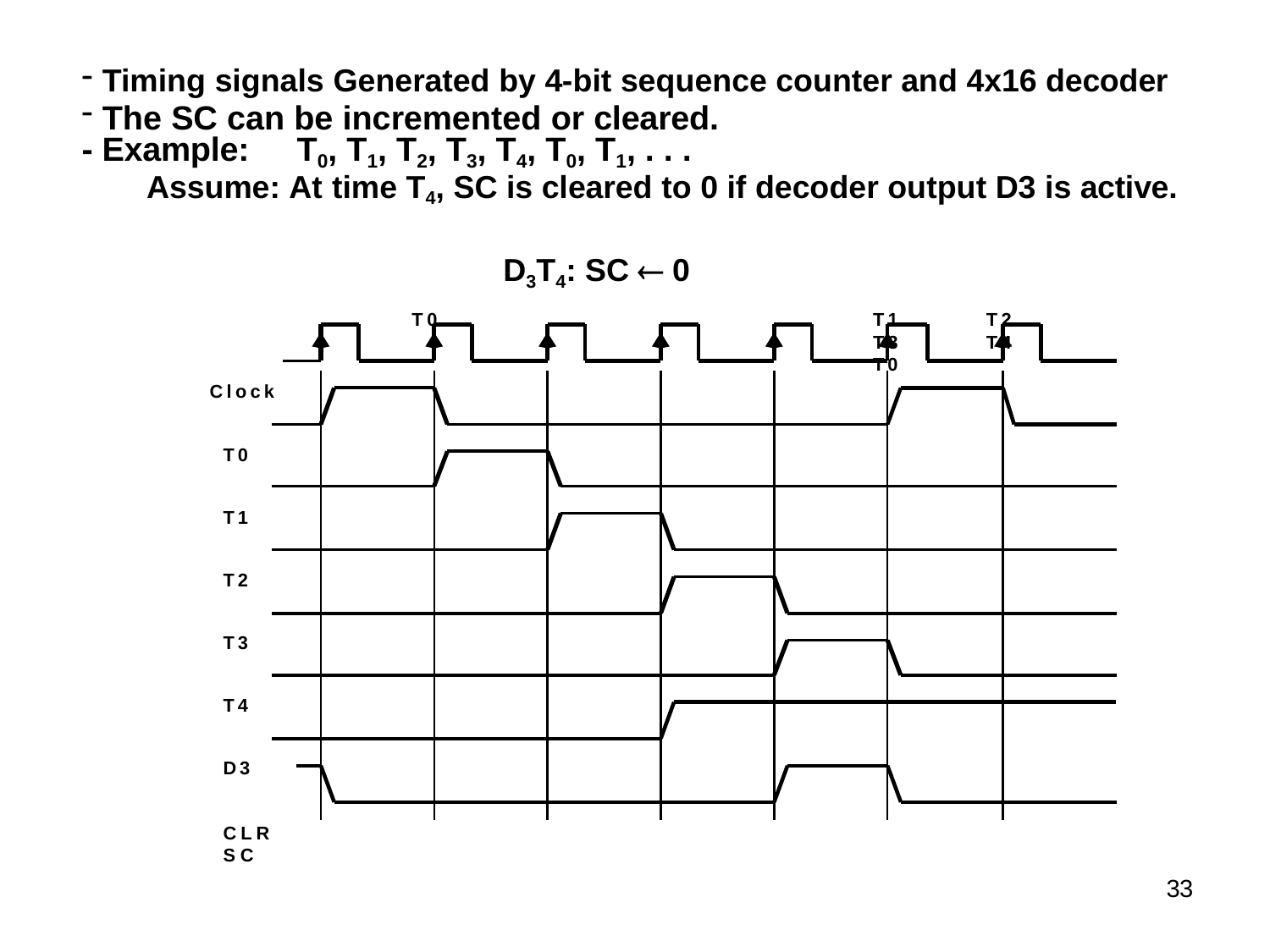

# Timing signals Generated by 4-bit sequence counter and 4x16 decoder
The SC can be incremented or cleared.
- Example:	T0, T1, T2, T3, T4, T0, T1, . . .
Assume: At time T4, SC is cleared to 0 if decoder output D3 is active.

D3T4: SC ← 0
T0	T1	T2	T3	T4	T0
Clock
T0 T1 T2 T3 T4 D3

CLR SC

33